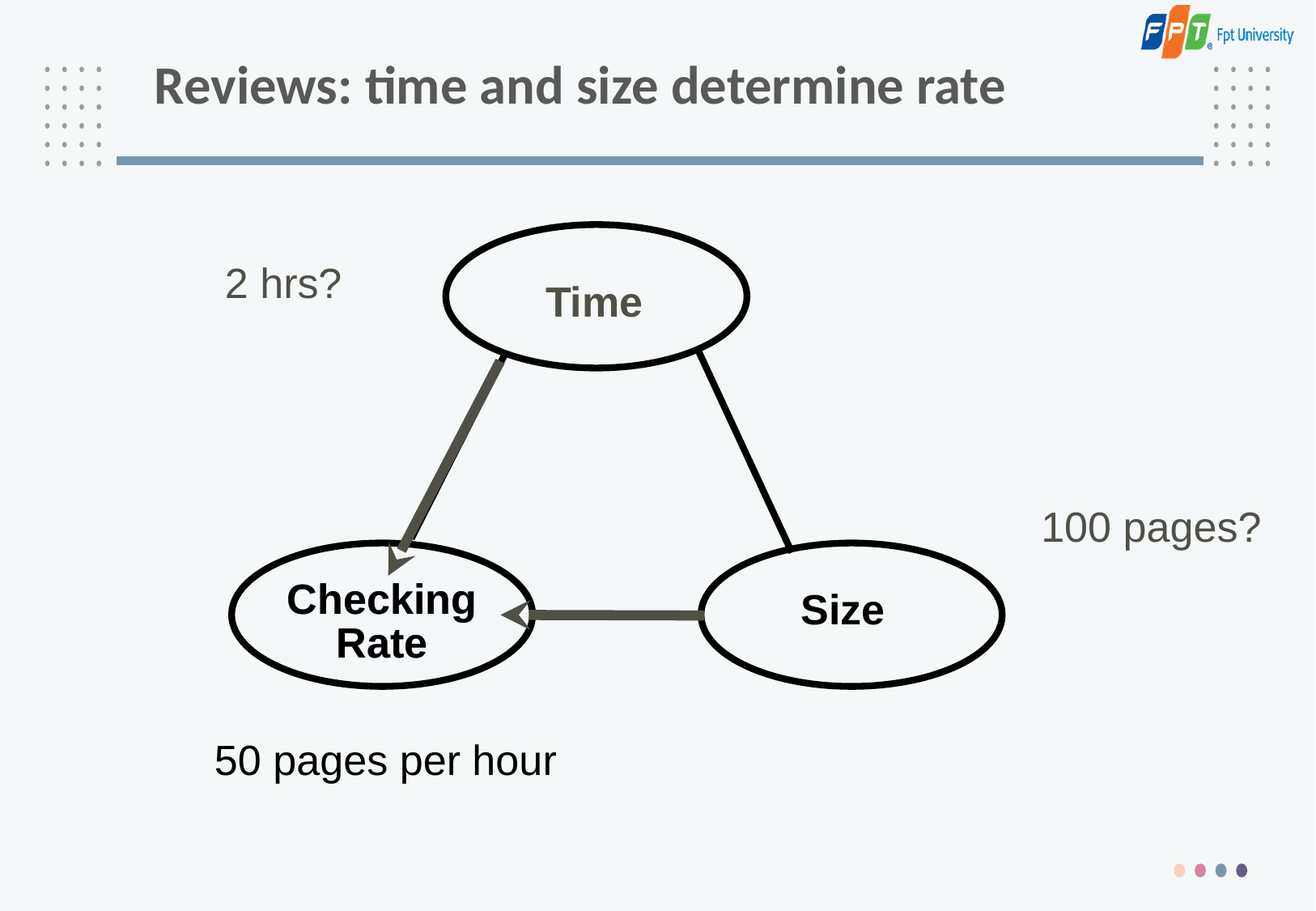

# Reviews: time and size determine rate

2 hrs?
Time

100 pages?

Checking
Rate
Checking
Rate
Size

50 pages per hour